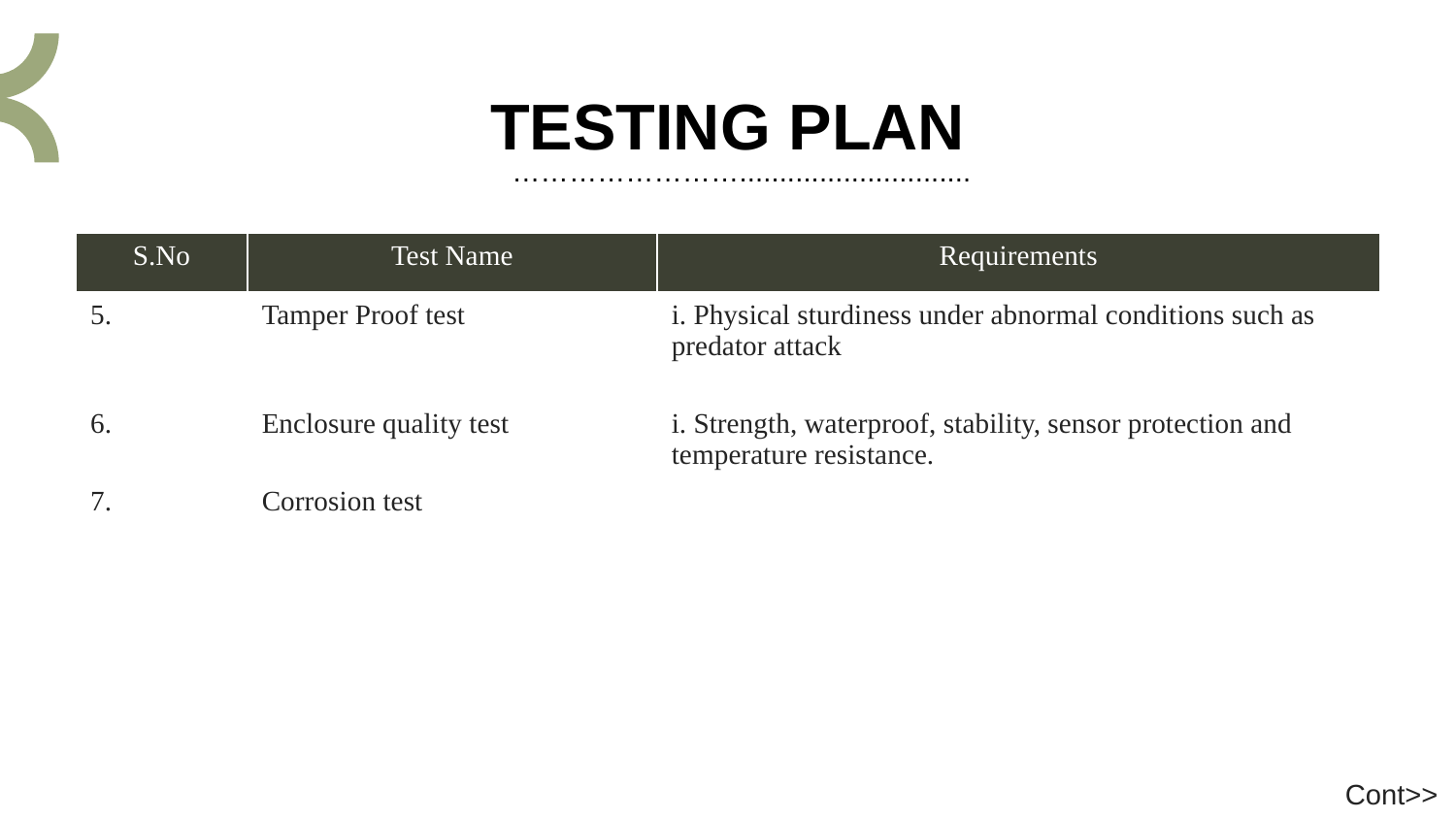

TESTING PLAN
…………………….............................
| S.No | Test Name | Requirements |
| --- | --- | --- |
| 5. | Tamper Proof test | i. Physical sturdiness under abnormal conditions such as predator attack |
| 6. | Enclosure quality test | i. Strength, waterproof, stability, sensor protection and temperature resistance. |
| 7. | Corrosion test |  |
Cont>>